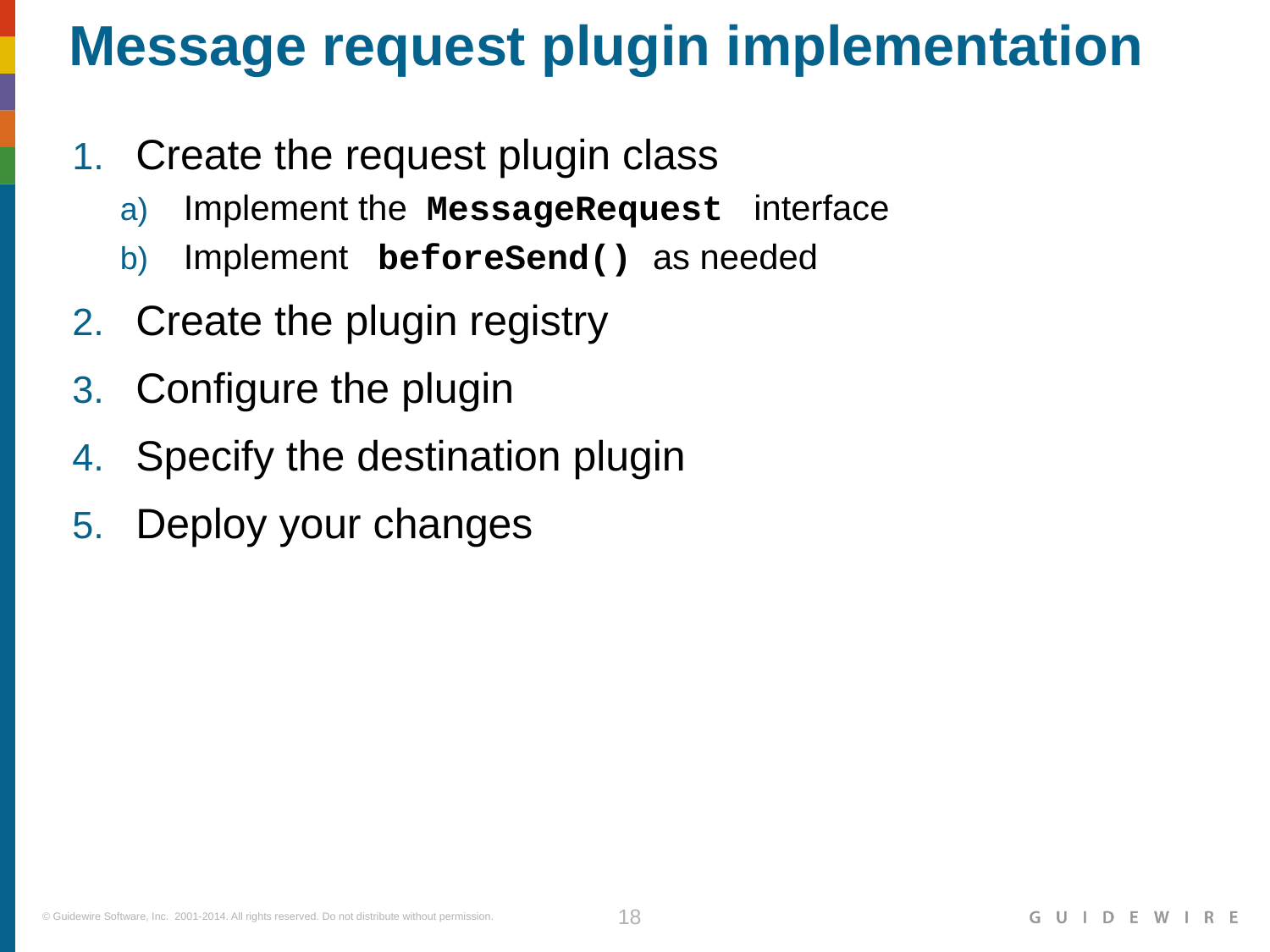

# Message request plugin implementation
Create the request plugin class
Implement the  MessageRequest  interface
Implement   beforeSend() as needed
Create the plugin registry
Configure the plugin
Specify the destination plugin
Deploy your changes